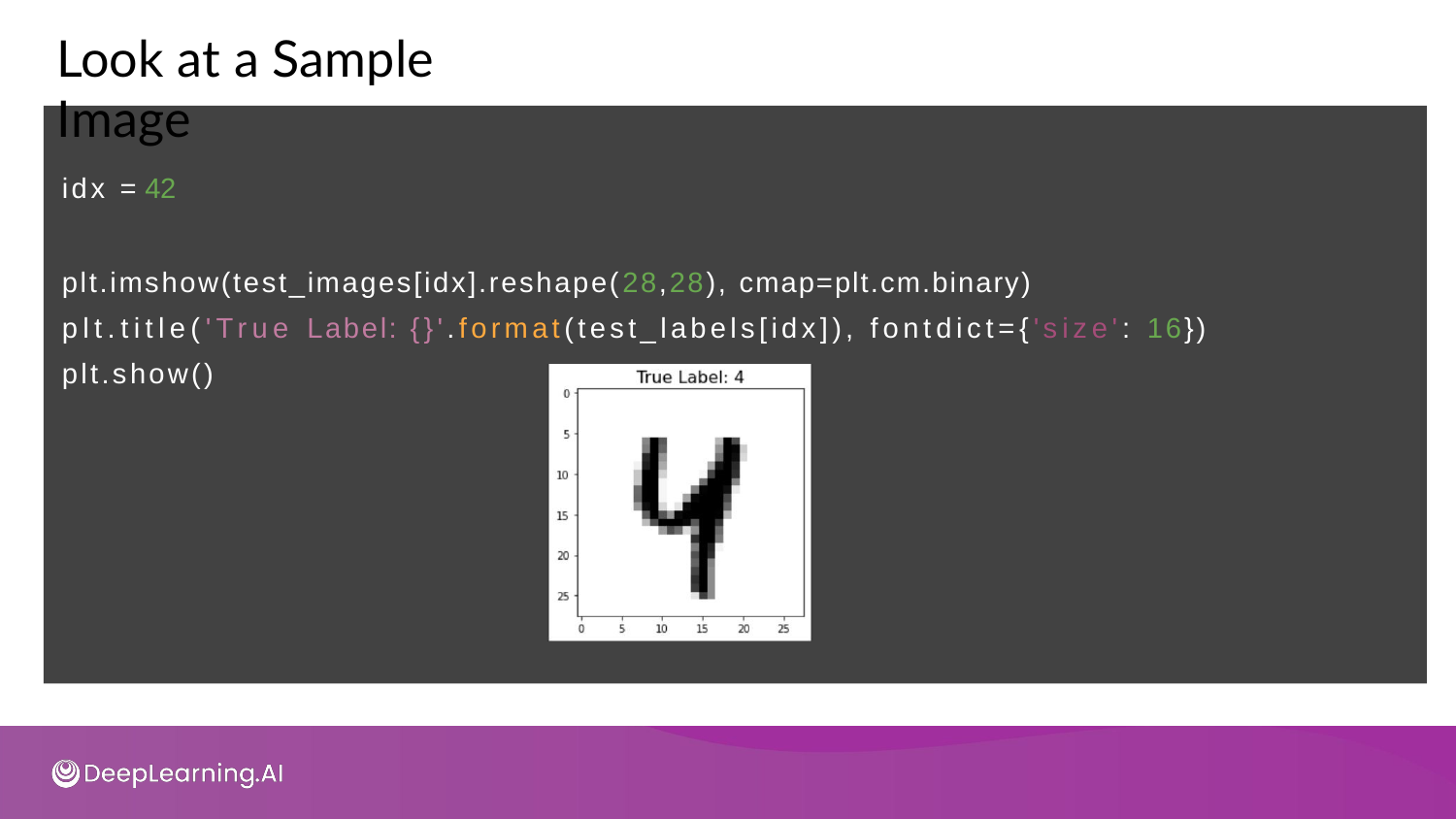

# Look at a Sample Image

idx = 42

plt.imshow(test_images[idx].reshape(28,28), cmap=plt.cm.binary)  plt.title('True Label: {}'.format(test_labels[idx]), fontdict={'size': 16})  plt.show()